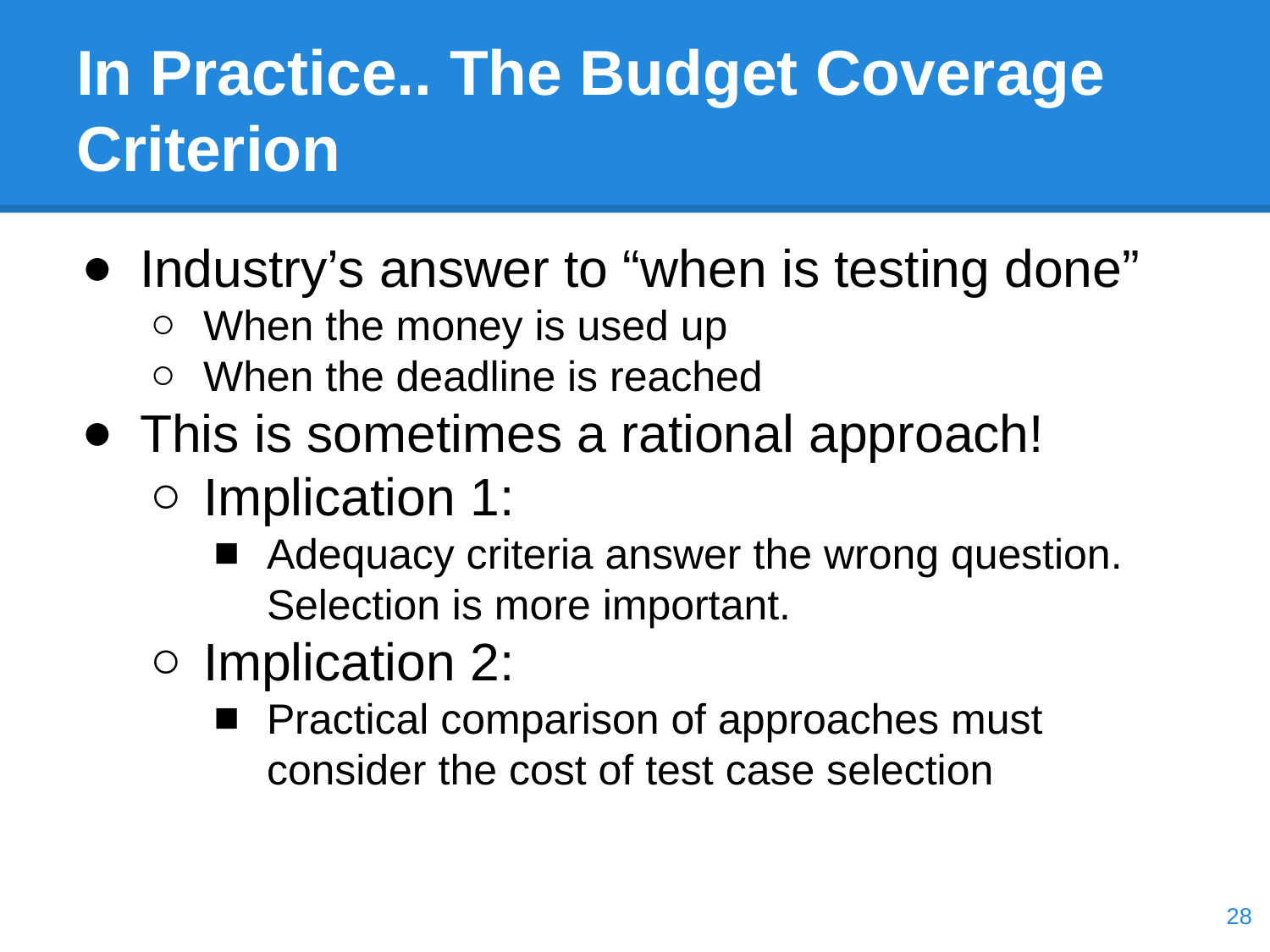

# In Practice.. The Budget Coverage Criterion
Industry’s answer to “when is testing done”
When the money is used up
When the deadline is reached
This is sometimes a rational approach!
Implication 1:
Adequacy criteria answer the wrong question.  Selection is more important.
Implication 2:
Practical comparison of approaches must consider the cost of test case selection
28